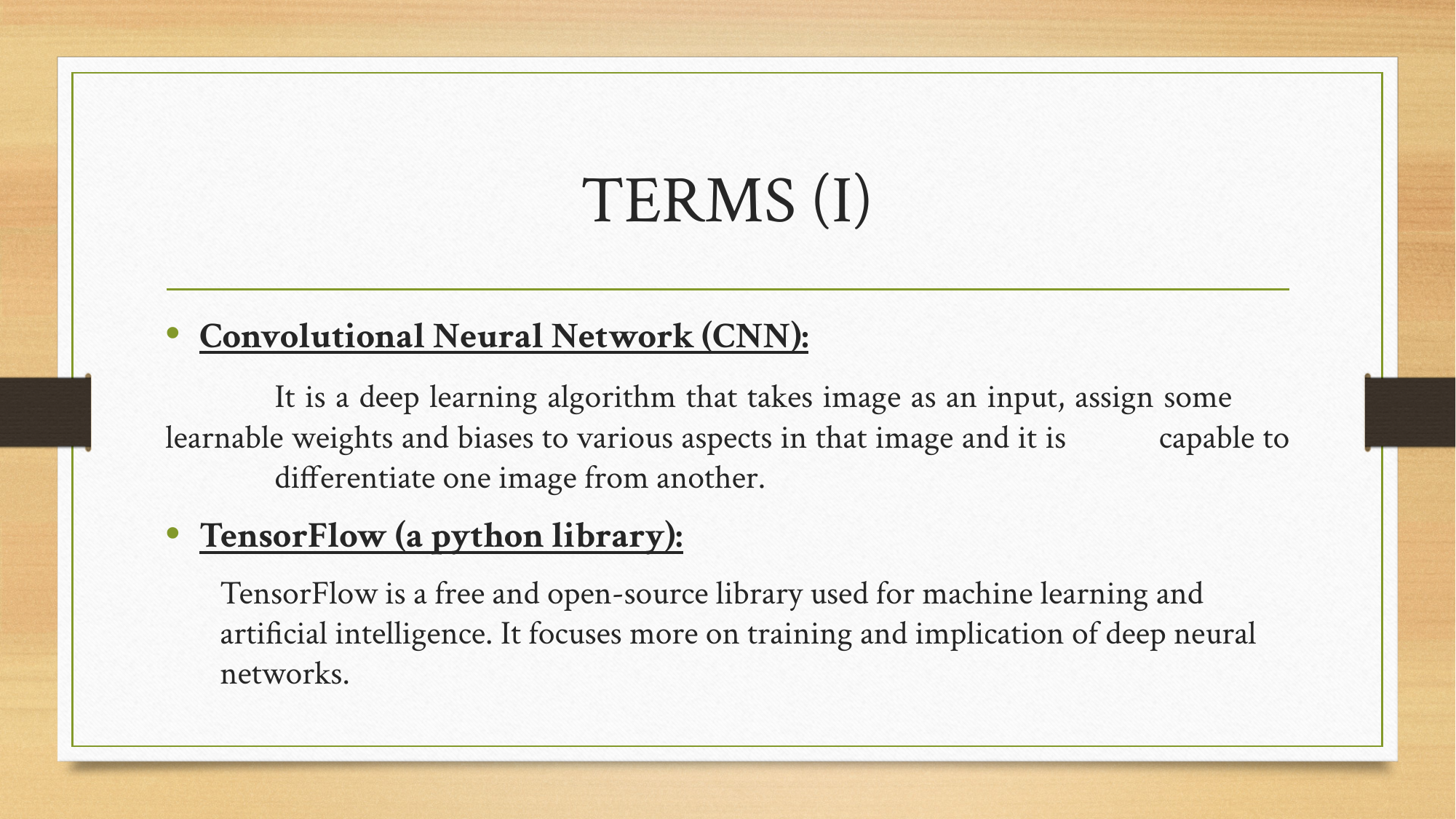

# TERMS (I)
Convolutional Neural Network (CNN):
	It is a deep learning algorithm that takes image as an input, assign some 	learnable weights and biases to various aspects in that image and it is 	capable to 	differentiate one image from another.
TensorFlow (a python library):
TensorFlow is a free and open-source library used for machine learning and artificial intelligence. It focuses more on training and implication of deep neural networks.